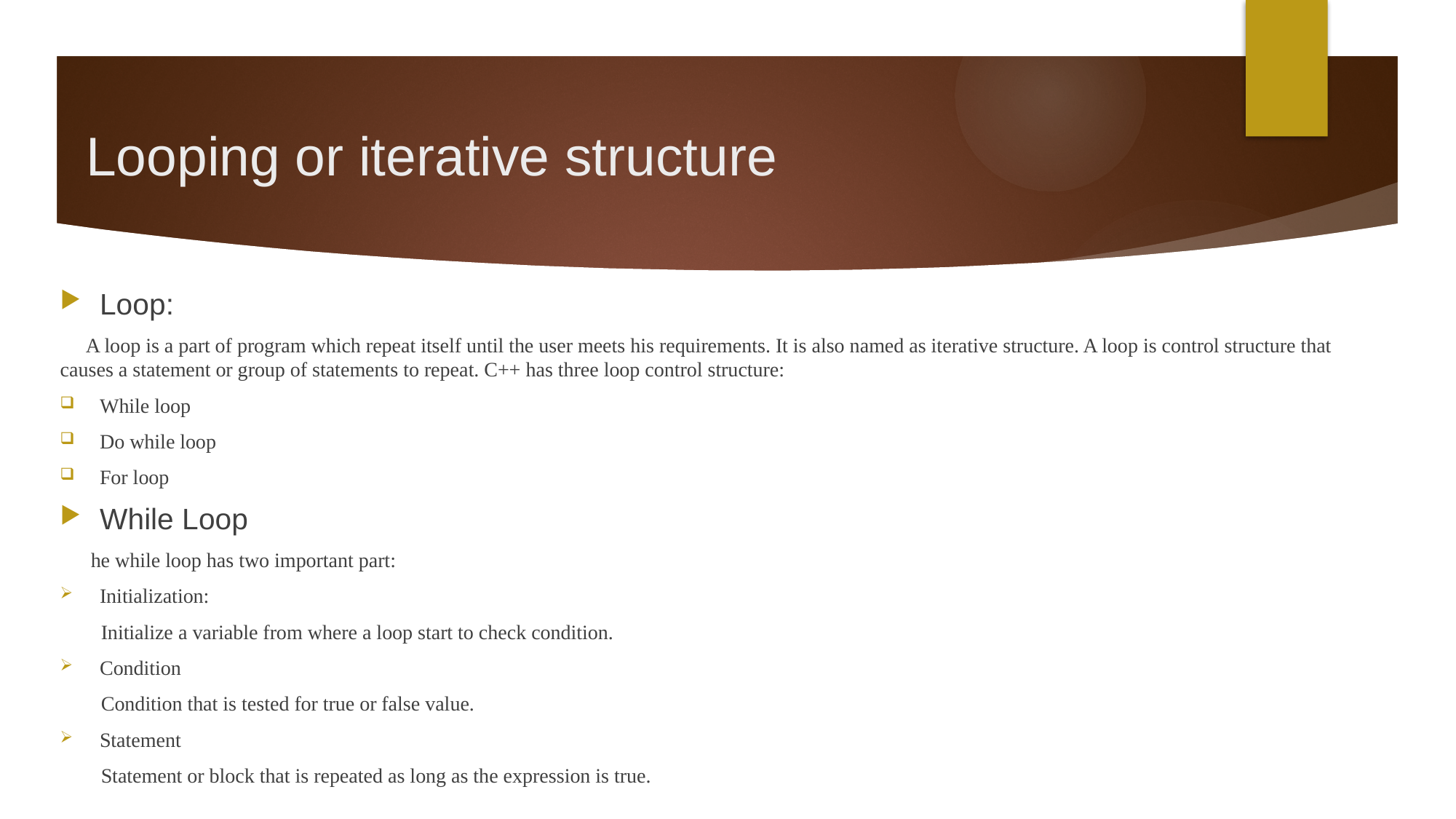

# Looping or iterative structure
Loop:
     A loop is a part of program which repeat itself until the user meets his requirements. It is also named as iterative structure. A loop is control structure that causes a statement or group of statements to repeat. C++ has three loop control structure:
While loop
Do while loop
For loop
While Loop
      he while loop has two important part:
Initialization:
        Initialize a variable from where a loop start to check condition.
Condition
        Condition that is tested for true or false value.
Statement
        Statement or block that is repeated as long as the expression is true.